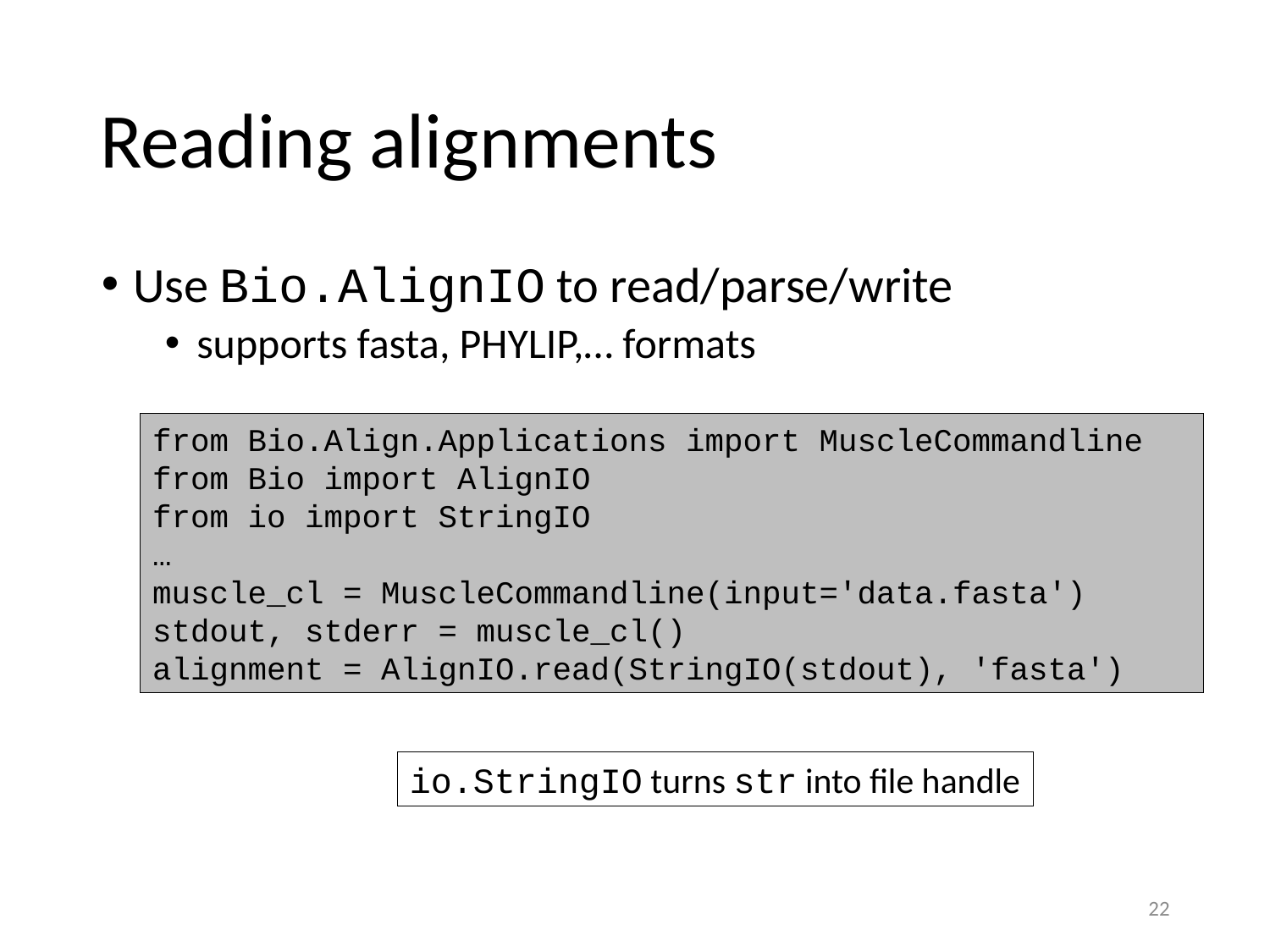

# Reading alignments
Use Bio.AlignIO to read/parse/write
supports fasta, PHYLIP,… formats
from Bio.Align.Applications import MuscleCommandline
from Bio import AlignIO
from io import StringIO
…
muscle_cl = MuscleCommandline(input='data.fasta')
stdout, stderr = muscle_cl()
alignment = AlignIO.read(StringIO(stdout), 'fasta')
io.StringIO turns str into file handle
22